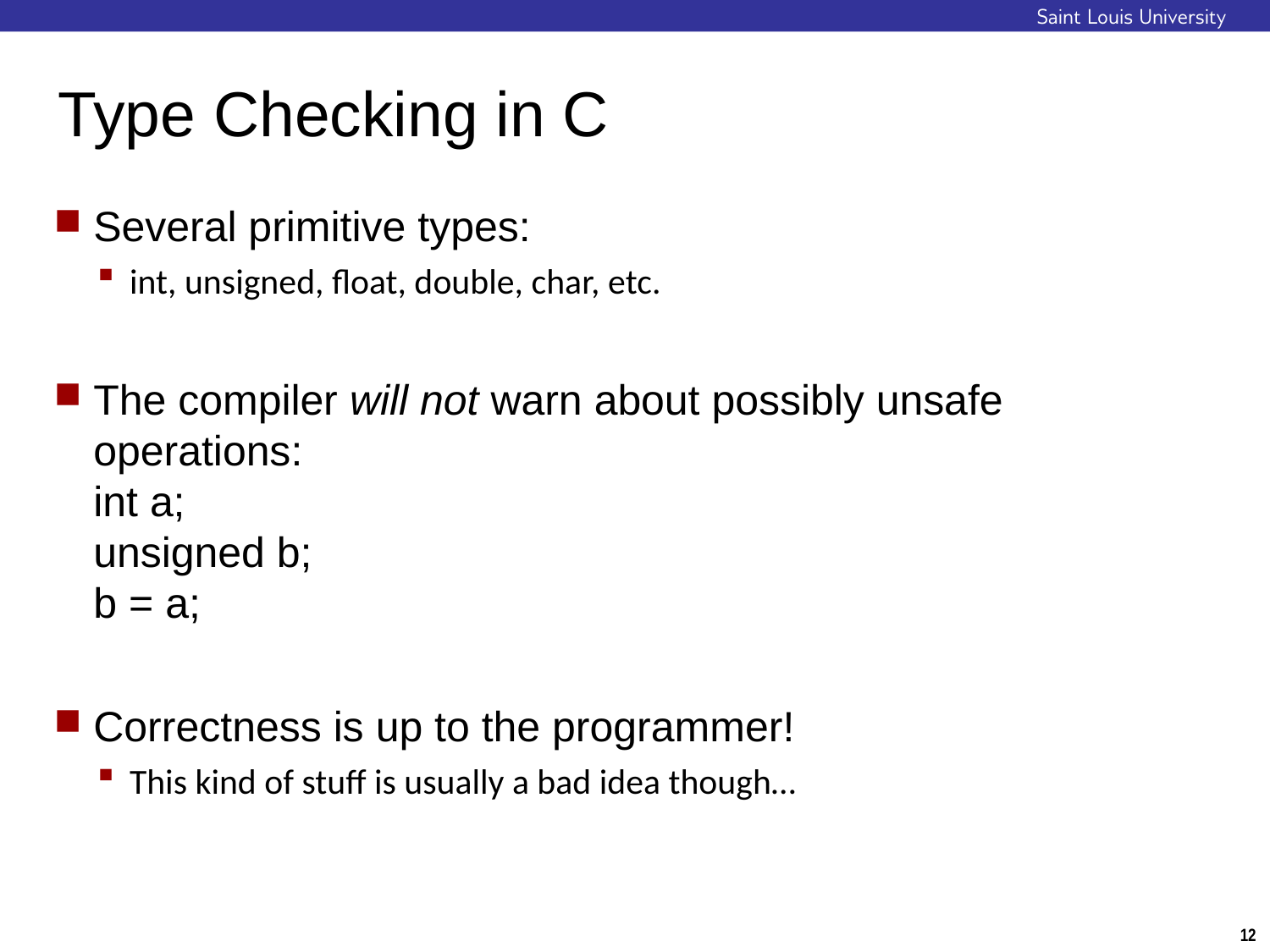

Saint Louis University
# Type Checking in C
Several primitive types:
int, unsigned, float, double, char, etc.

The compiler will not warn about possibly unsafe operations:
int a;
unsigned b;
b = a;

Correctness is up to the programmer!
This kind of stuff is usually a bad idea though…